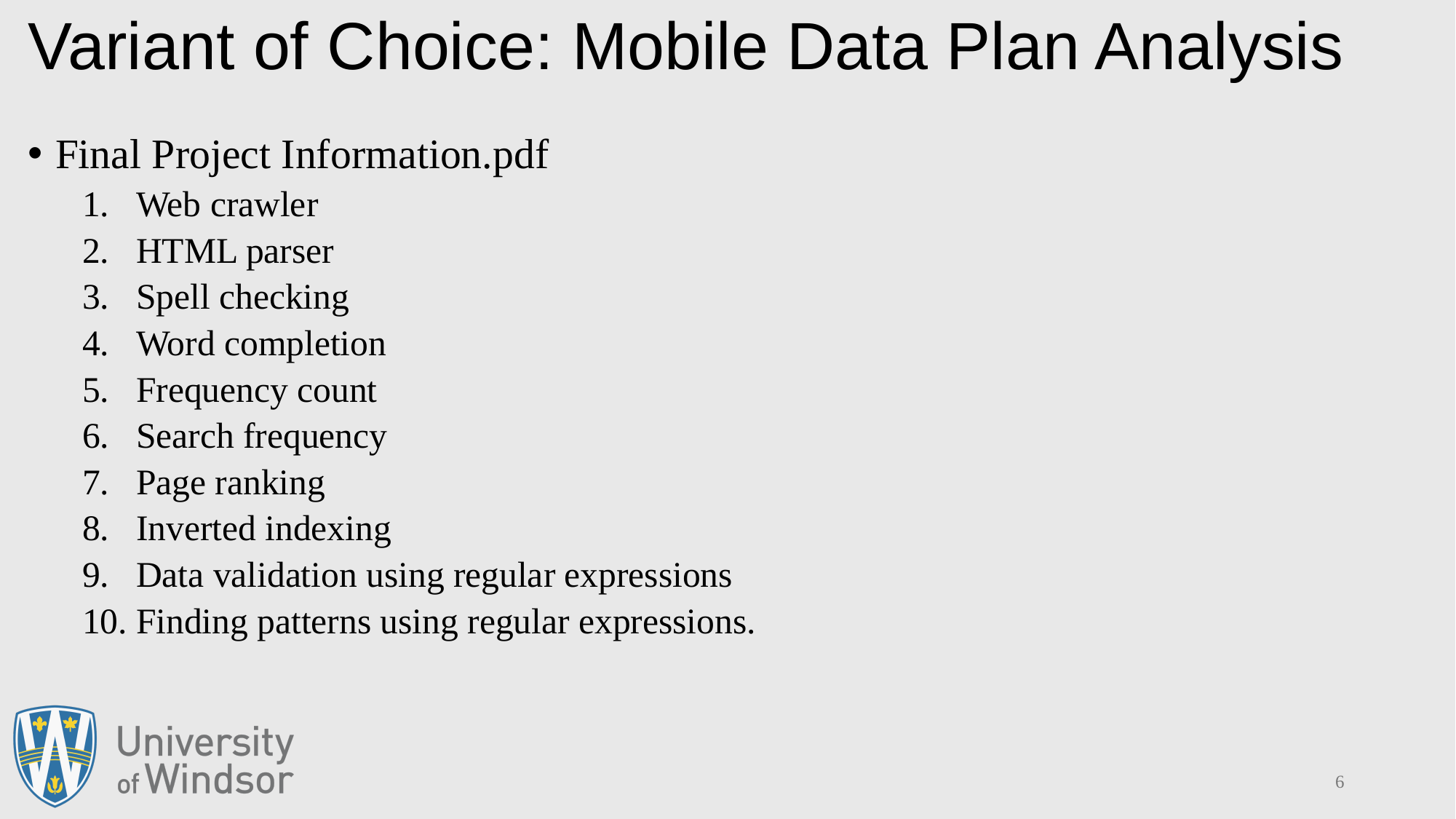

# Variant of Choice: Mobile Data Plan Analysis
Final Project Information.pdf
Web crawler
HTML parser
Spell checking
Word completion
Frequency count
Search frequency
Page ranking
Inverted indexing
Data validation using regular expressions
Finding patterns using regular expressions.

6